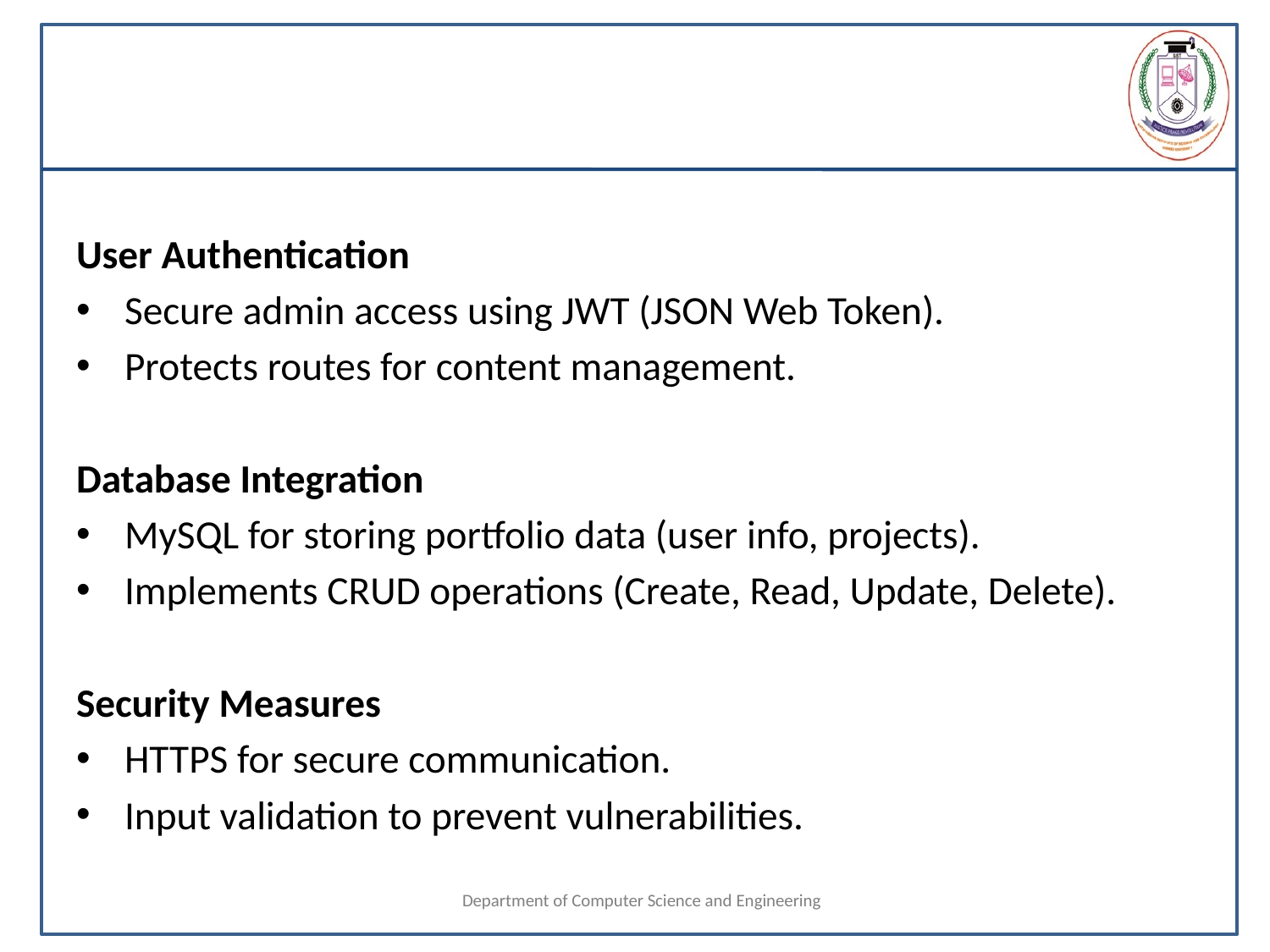

#
User Authentication
Secure admin access using JWT (JSON Web Token).
Protects routes for content management.

Database Integration
MySQL for storing portfolio data (user info, projects).
Implements CRUD operations (Create, Read, Update, Delete).

Security Measures
HTTPS for secure communication.
Input validation to prevent vulnerabilities.

Department of Computer Science and Engineering
11